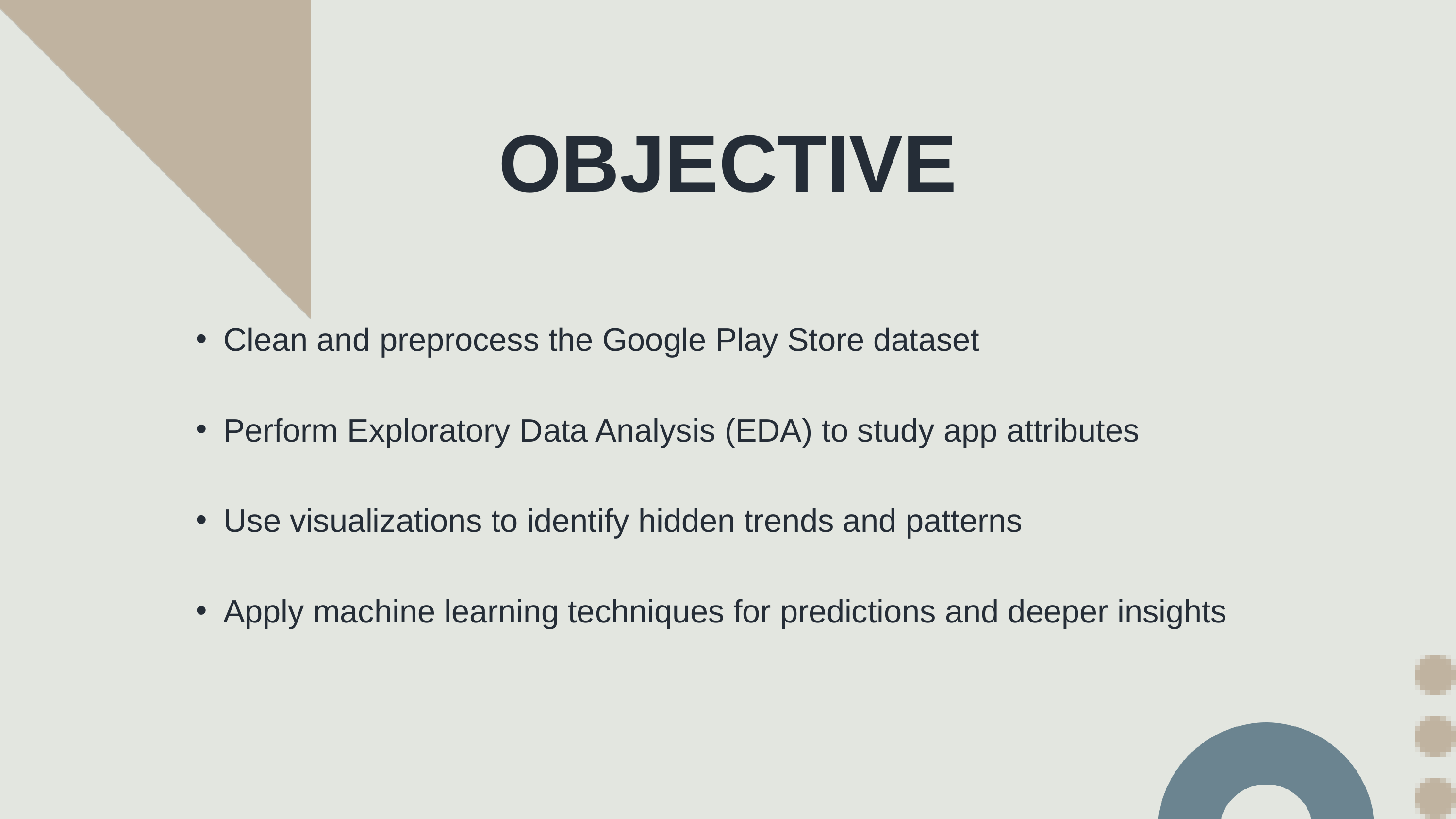

OBJECTIVE
Clean and preprocess the Google Play Store dataset

Perform Exploratory Data Analysis (EDA) to study app attributes

Use visualizations to identify hidden trends and patterns

Apply machine learning techniques for predictions and deeper insights